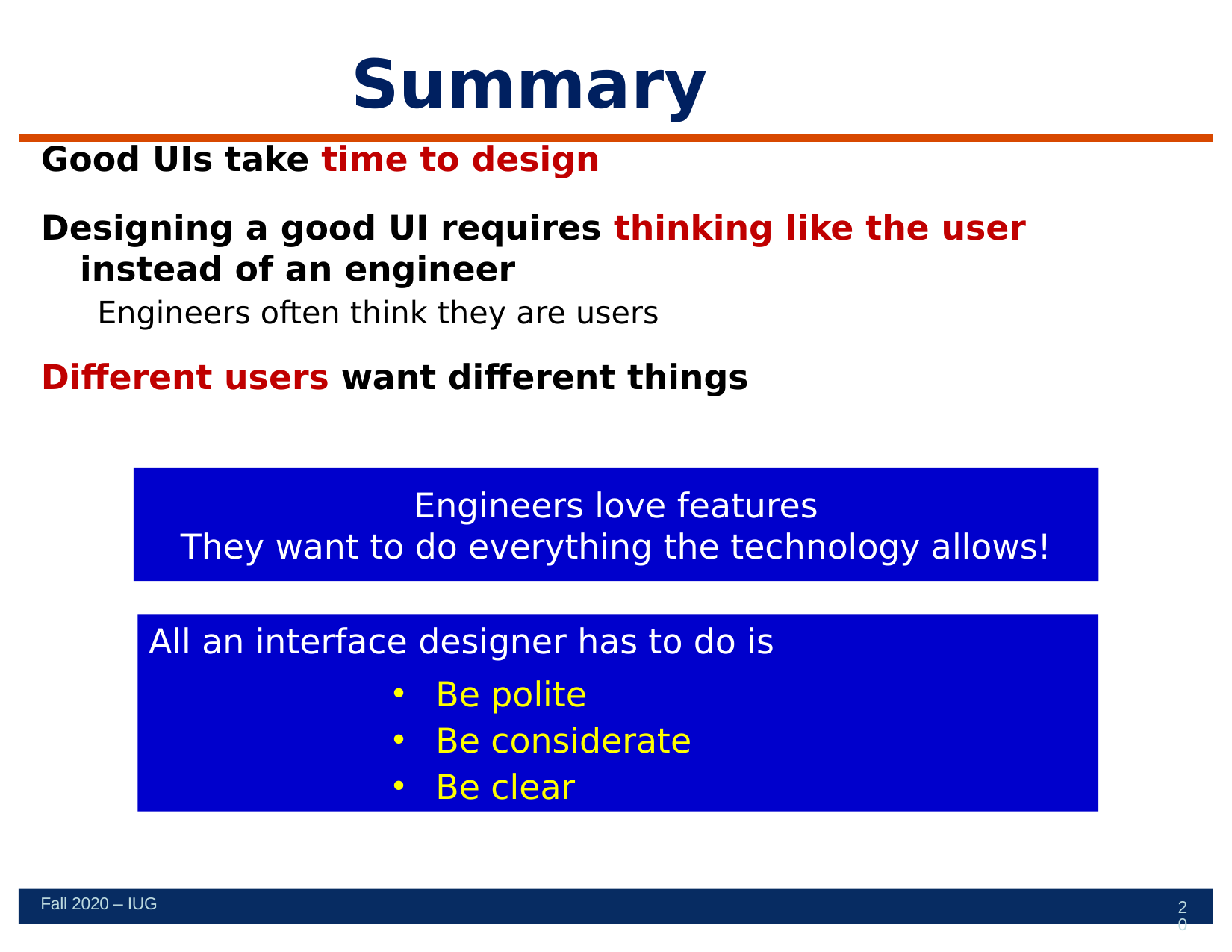

# Summary
Good UIs take time to design
Designing a good UI requires thinking like the user instead of an engineer
Engineers often think they are users
Different users want different things
Engineers love features
They want to do everything the technology allows!
All an interface designer has to do is
Be polite
Be considerate
Be clear
Fall 2020 – IUG
20